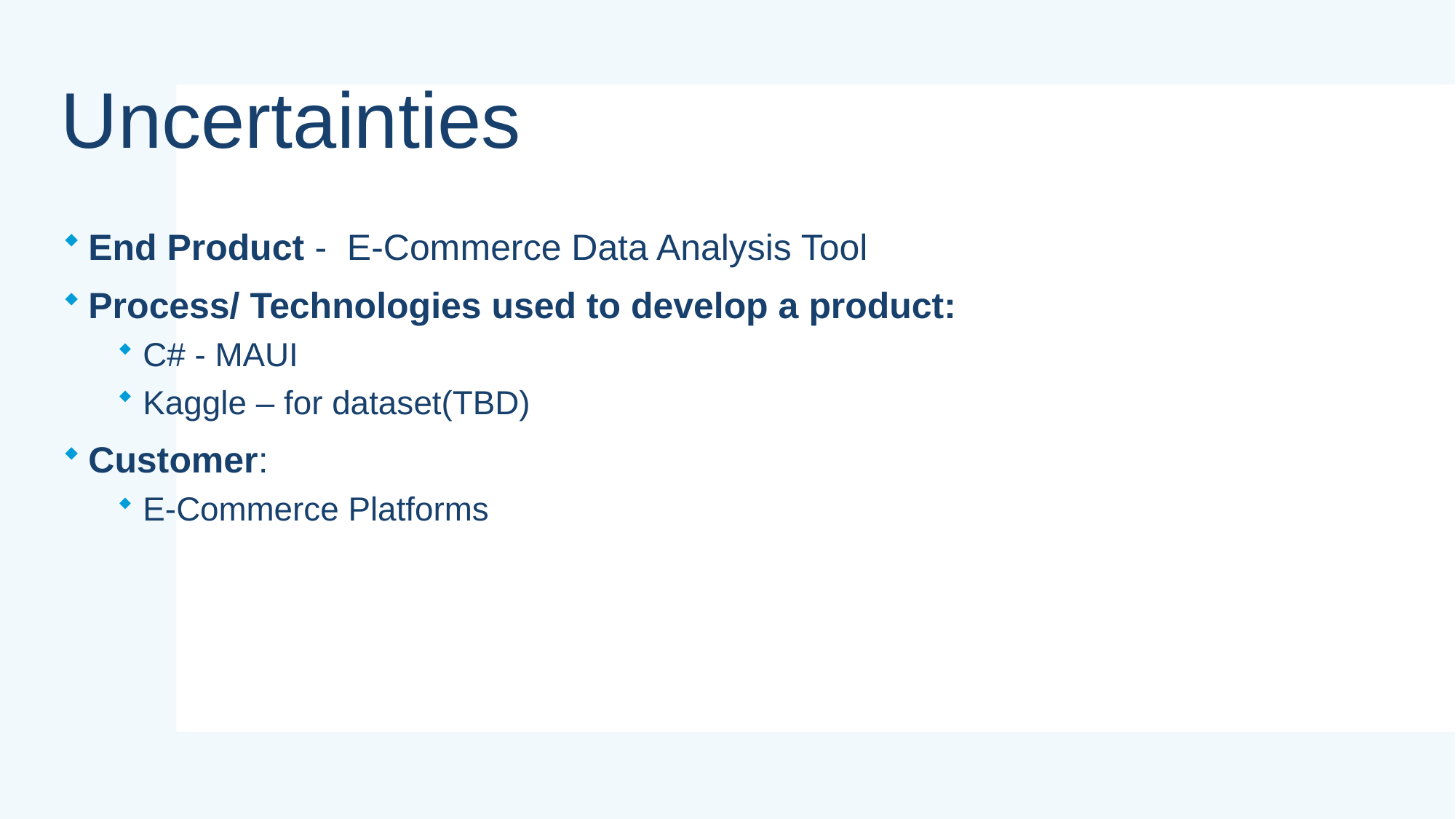

# Uncertainties
End Product -  E-Commerce Data Analysis Tool
Process/ Technologies used to develop a product:
C# - MAUI
Kaggle – for dataset(TBD)
Customer:
E-Commerce Platforms